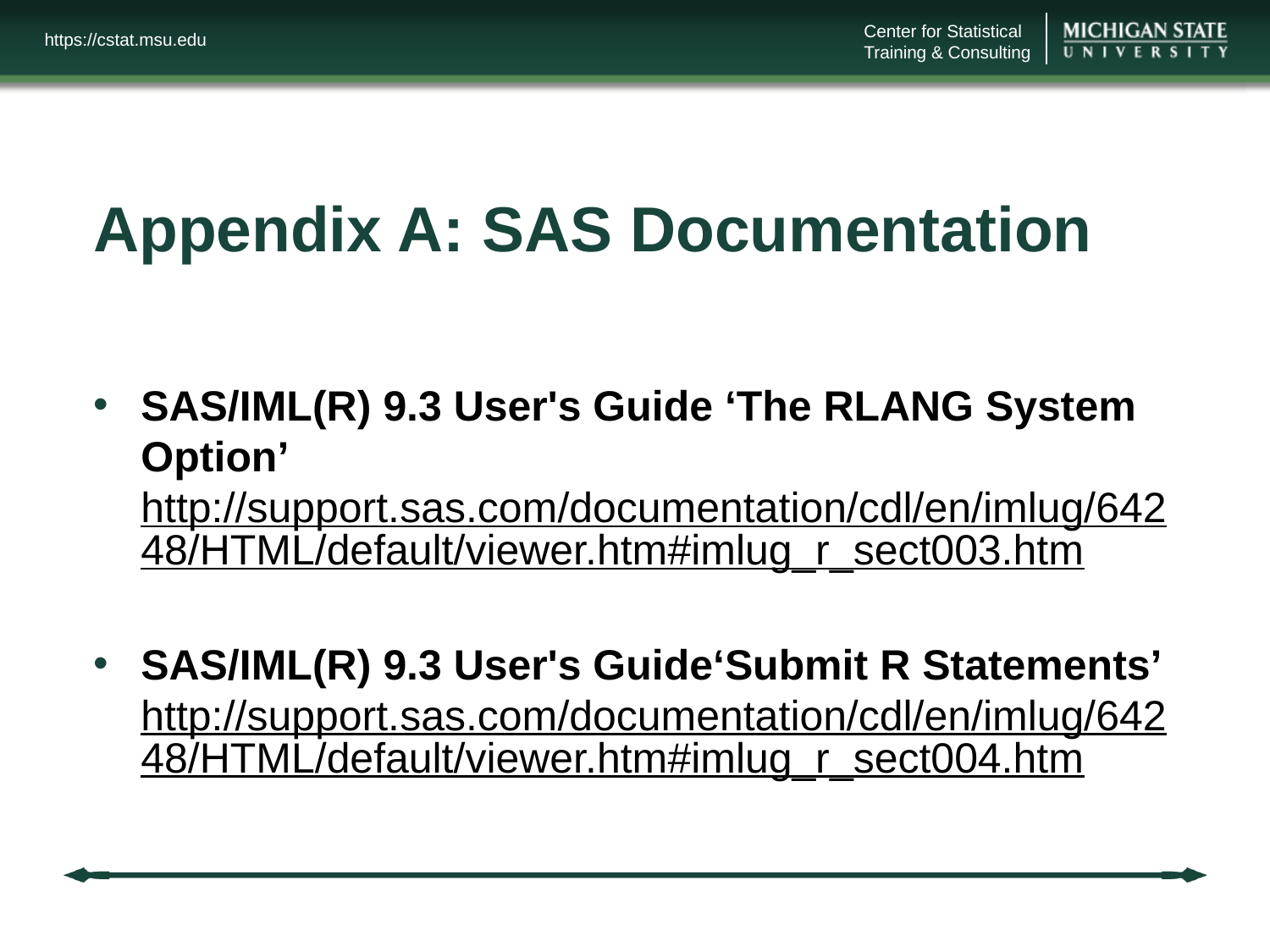

# Appendix A: SAS Documentation
SAS/IML(R) 9.3 User's Guide ‘The RLANG System Option’ http://support.sas.com/documentation/cdl/en/imlug/64248/HTML/default/viewer.htm#imlug_r_sect003.htm

SAS/IML(R) 9.3 User's Guide‘Submit R Statements’ http://support.sas.com/documentation/cdl/en/imlug/64248/HTML/default/viewer.htm#imlug_r_sect004.htm